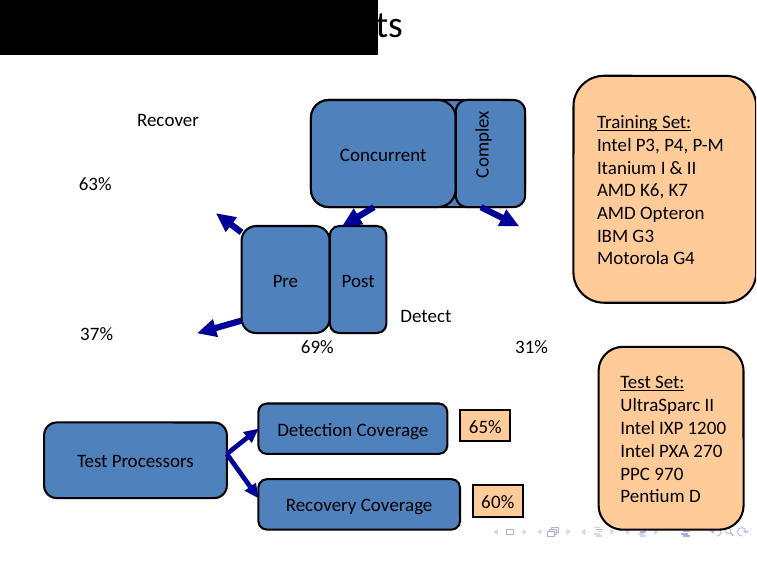

# Defect Coverage Results
Training Set:
Intel P3, P4, P-M
Itanium I & II
AMD K6, K7
AMD Opteron
IBM G3
Motorola G4
All Defects
Concurrent

Complex
Recover
63%

Pre
Post
Detect
37%

69%
31%
Test Set:
UltraSparc II
Intel IXP 1200
Intel PXA 270
PPC 970
Pentium D
Detection Coverage
65%
Test Processors

Recovery Coverage
60%
68
http://iacoma.cs.uiuc.edu